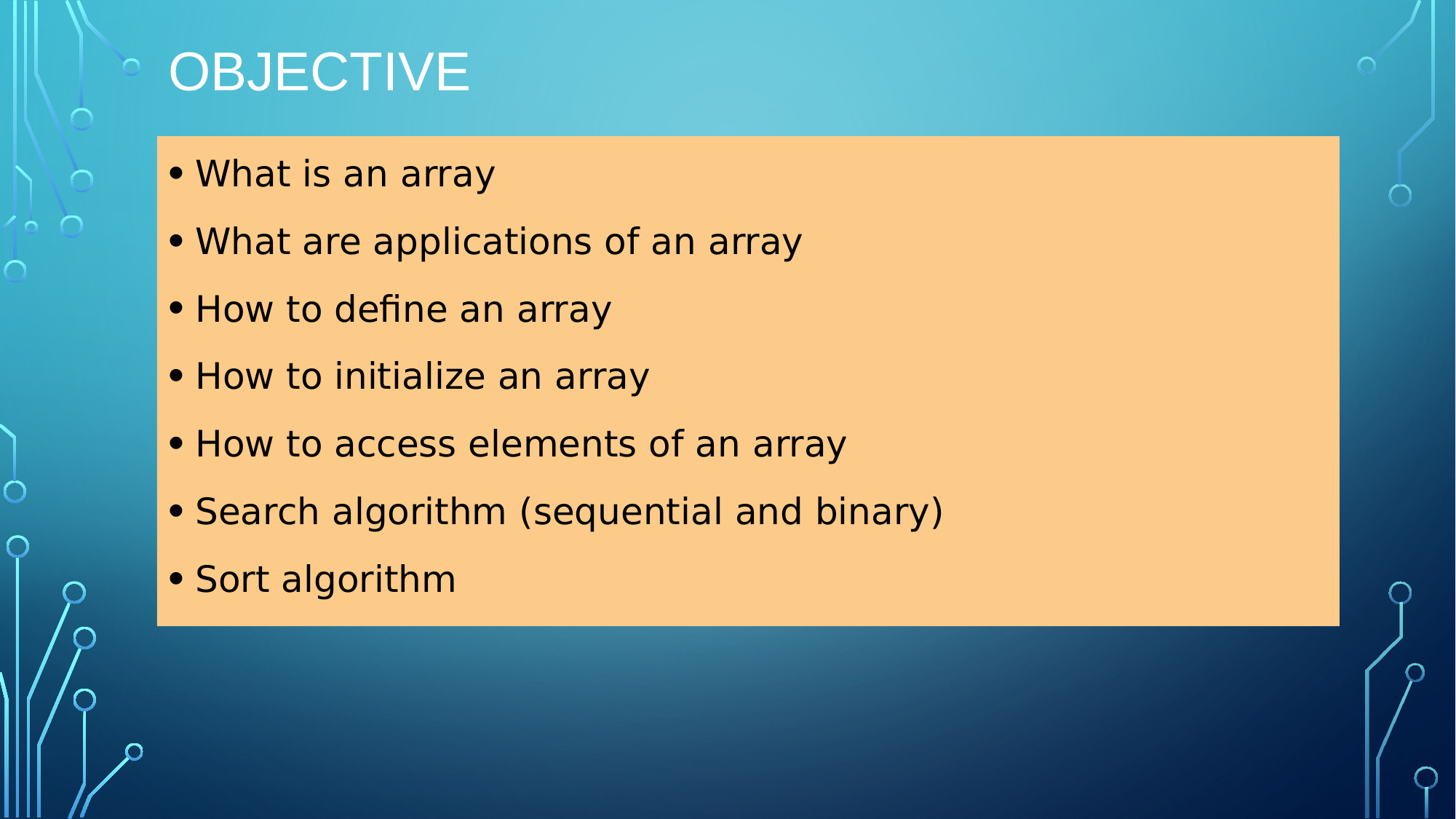

# Objective
What is an array
What are applications of an array
How to define an array
How to initialize an array
How to access elements of an array
Search algorithm (sequential and binary)
Sort algorithm